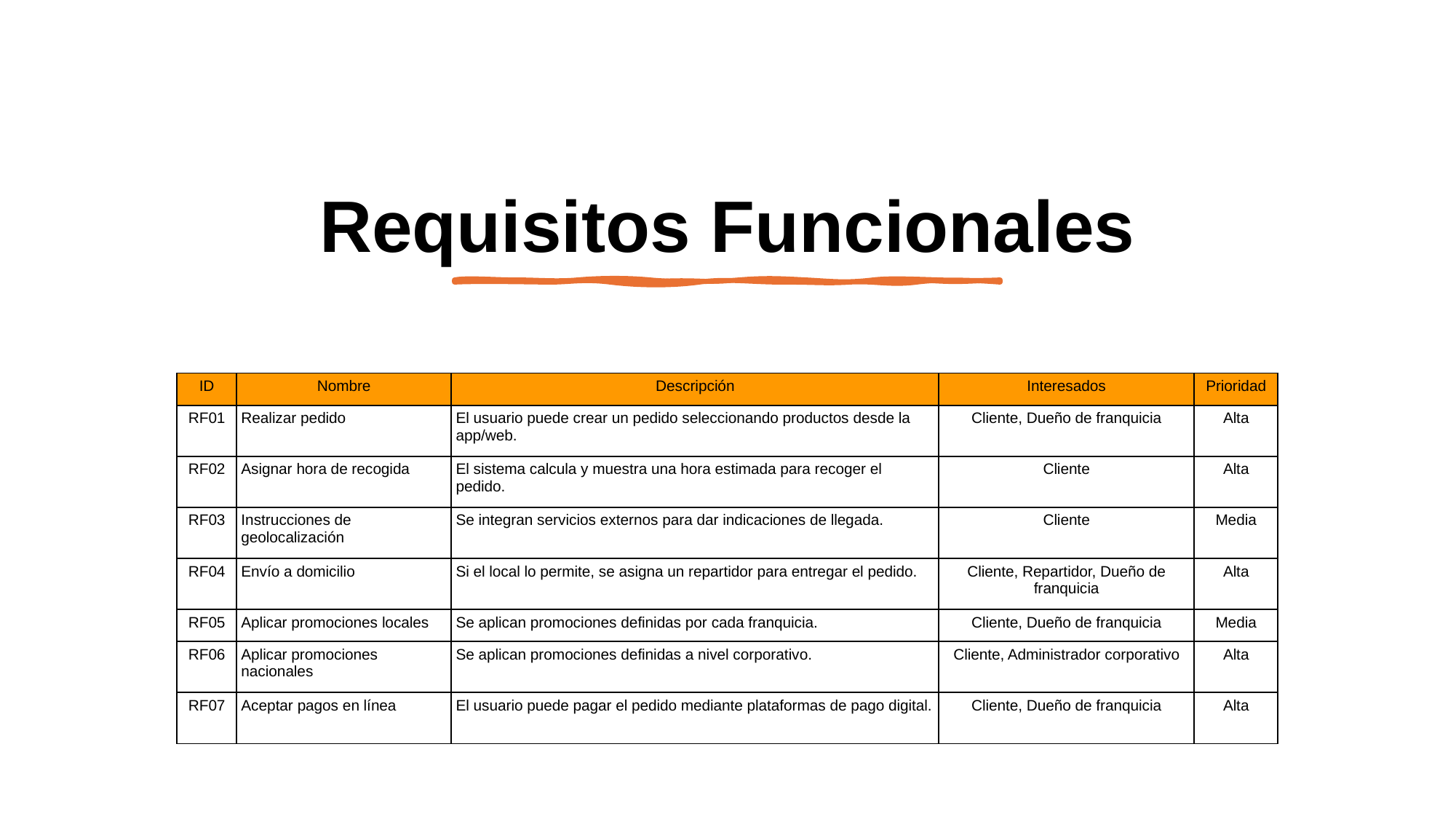

# Requisitos Funcionales

| ID | Nombre | Descripción | Interesados | Prioridad |
| --- | --- | --- | --- | --- |
| RF01 | Realizar pedido | El usuario puede crear un pedido seleccionando productos desde la app/web. | Cliente, Dueño de franquicia | Alta |
| RF02 | Asignar hora de recogida | El sistema calcula y muestra una hora estimada para recoger el pedido. | Cliente | Alta |
| RF03 | Instrucciones de geolocalización | Se integran servicios externos para dar indicaciones de llegada. | Cliente | Media |
| RF04 | Envío a domicilio | Si el local lo permite, se asigna un repartidor para entregar el pedido. | Cliente, Repartidor, Dueño de franquicia | Alta |
| RF05 | Aplicar promociones locales | Se aplican promociones definidas por cada franquicia. | Cliente, Dueño de franquicia | Media |
| RF06 | Aplicar promociones nacionales | Se aplican promociones definidas a nivel corporativo. | Cliente, Administrador corporativo | Alta |
| RF07 | Aceptar pagos en línea | El usuario puede pagar el pedido mediante plataformas de pago digital. | Cliente, Dueño de franquicia | Alta |